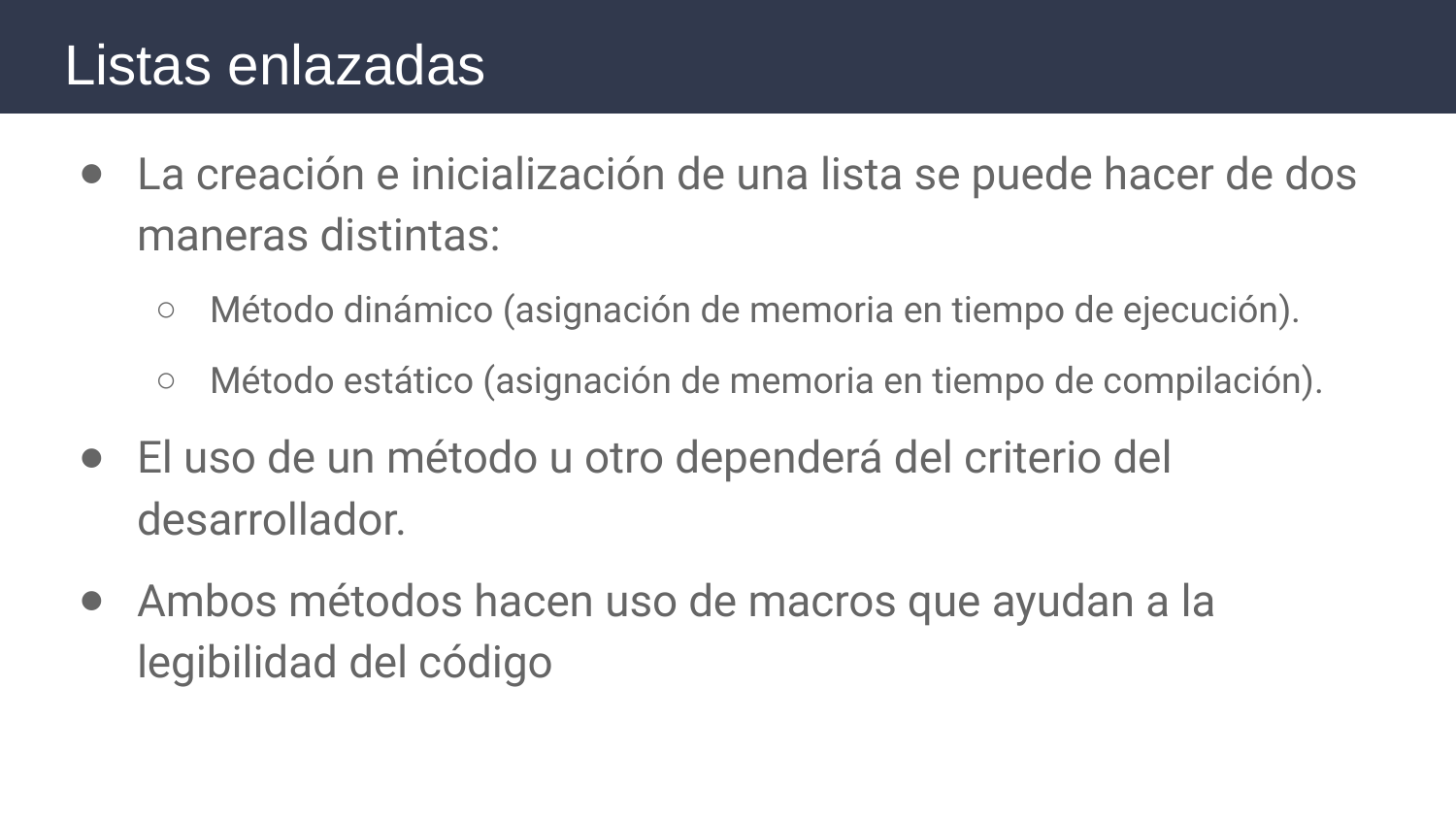

# Listas enlazadas

La creación e inicialización de una lista se puede hacer de dos maneras distintas:
Método dinámico (asignación de memoria en tiempo de ejecución).
Método estático (asignación de memoria en tiempo de compilación).
El uso de un método u otro dependerá del criterio del desarrollador.
Ambos métodos hacen uso de macros que ayudan a la legibilidad del código